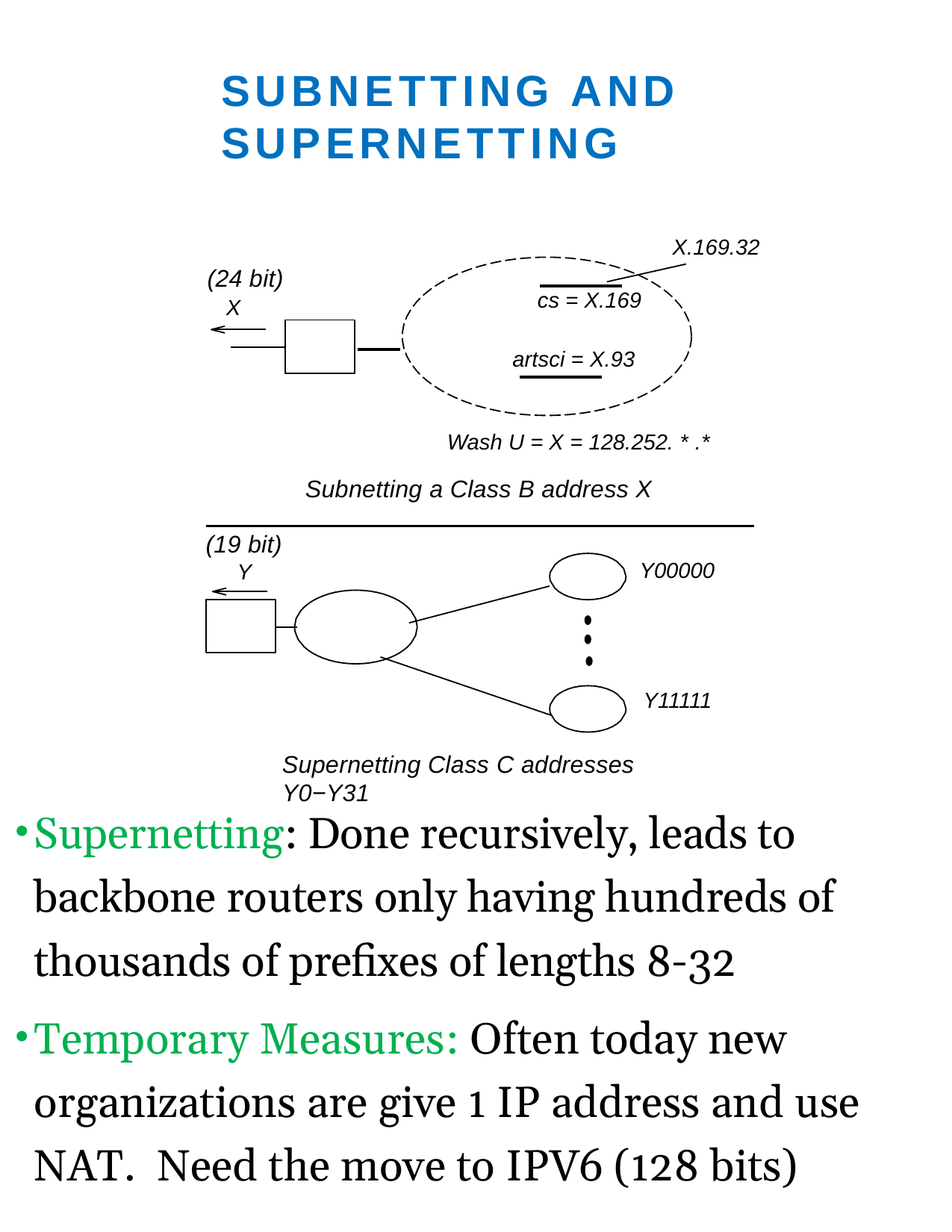

SUBNETTING AND SUPERNETTING
X.169.32

(24 bit)
X

cs = X.169

artsci = X.93

Wash U = X = 128.252. * .*
Subnetting a Class B address X

(19 bit)
Y

Y00000

Y11111

Supernetting Class C addresses Y0−Y31
Supernetting: Done recursively, leads to backbone routers only having hundreds of thousands of prefixes of lengths 8-32
Temporary Measures: Often today new organizations are give 1 IP address and use NAT.  Need the move to IPV6 (128 bits)